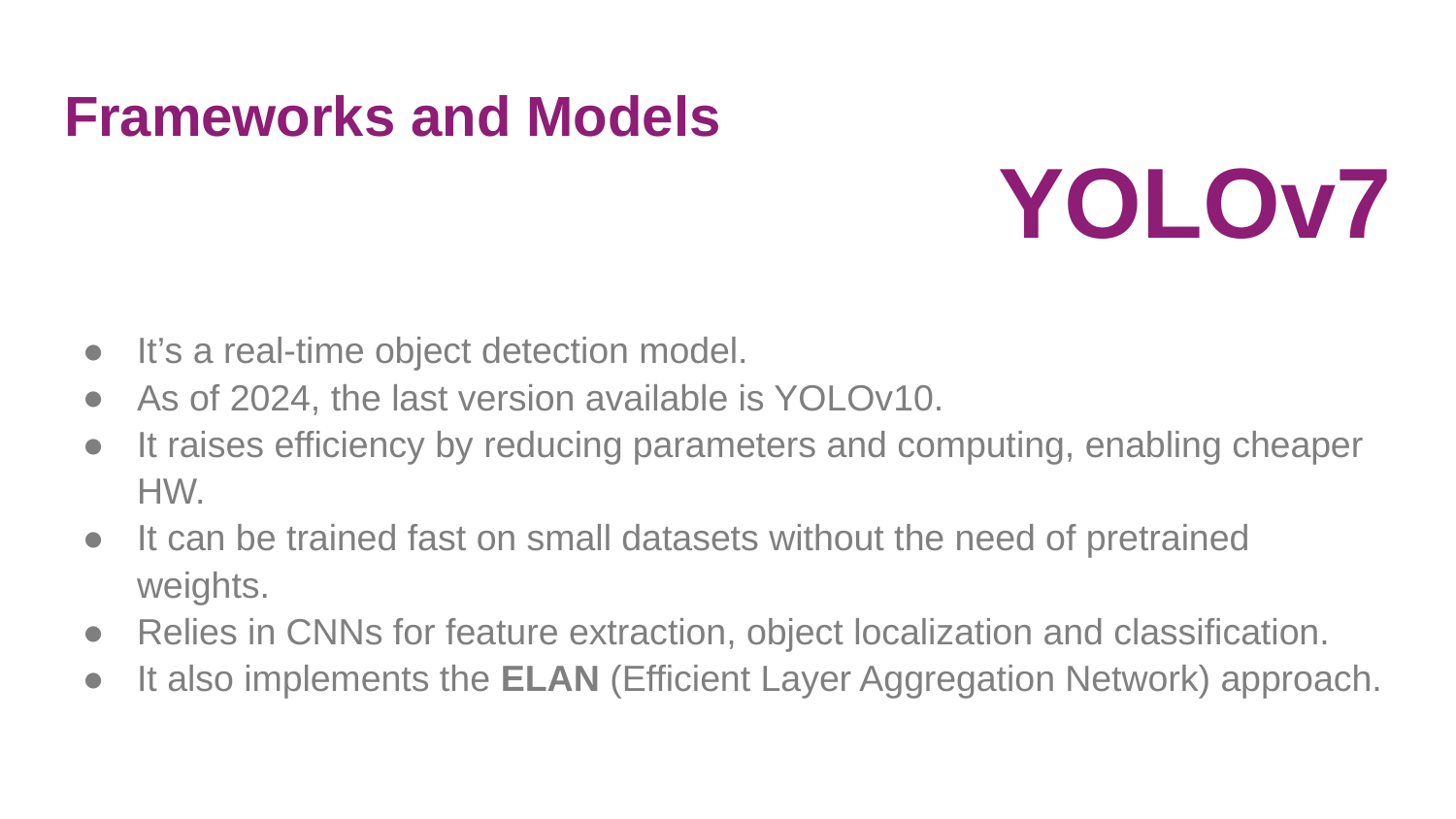

# Frameworks and Models
YOLOv7
It’s a real-time object detection model.
As of 2024, the last version available is YOLOv10.
It raises efficiency by reducing parameters and computing, enabling cheaper HW.
It can be trained fast on small datasets without the need of pretrained weights.
Relies in CNNs for feature extraction, object localization and classification.
It also implements the ELAN (Efficient Layer Aggregation Network) approach.